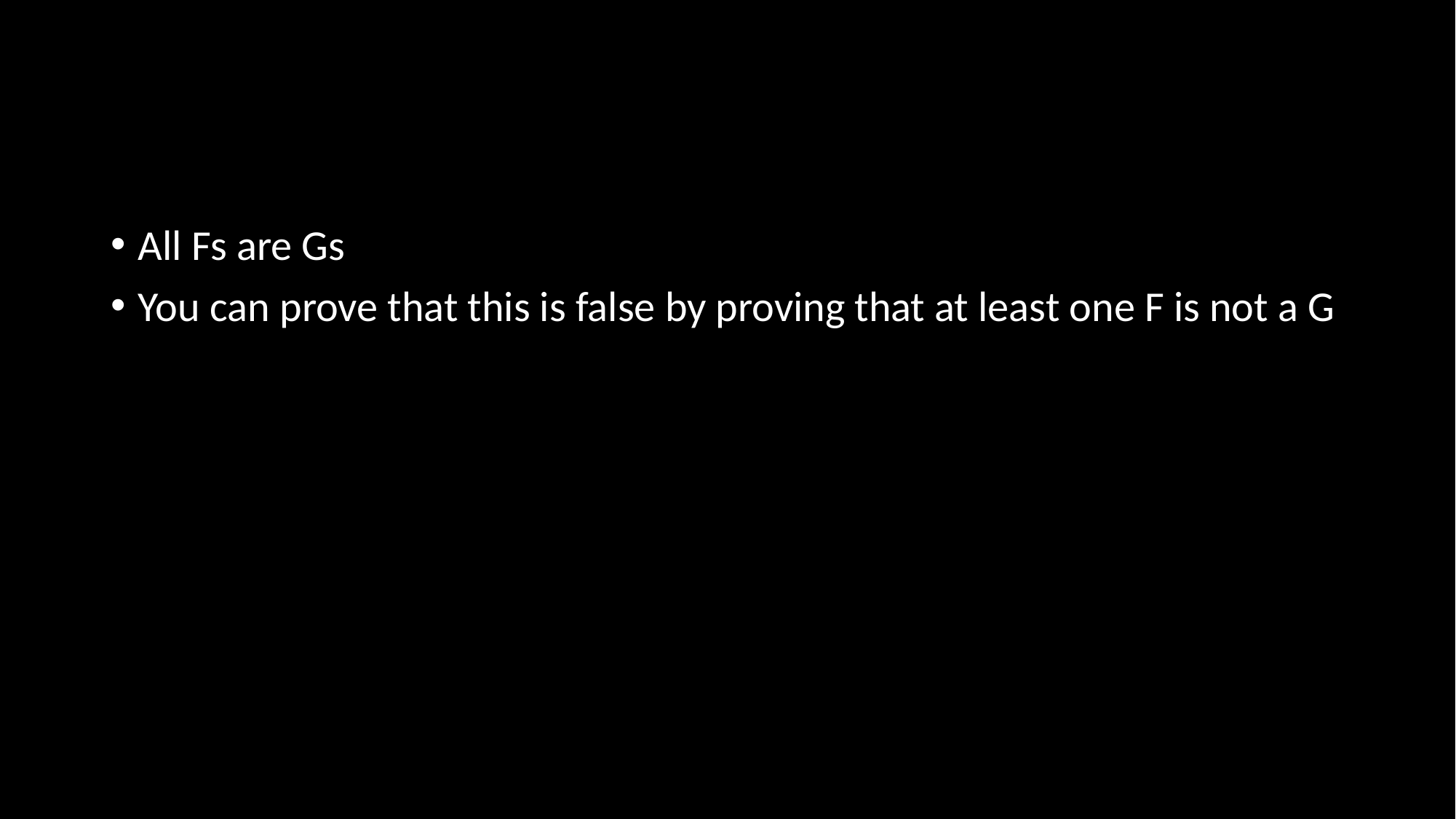

All Fs are Gs
You can prove that this is false by proving that at least one F is not a G